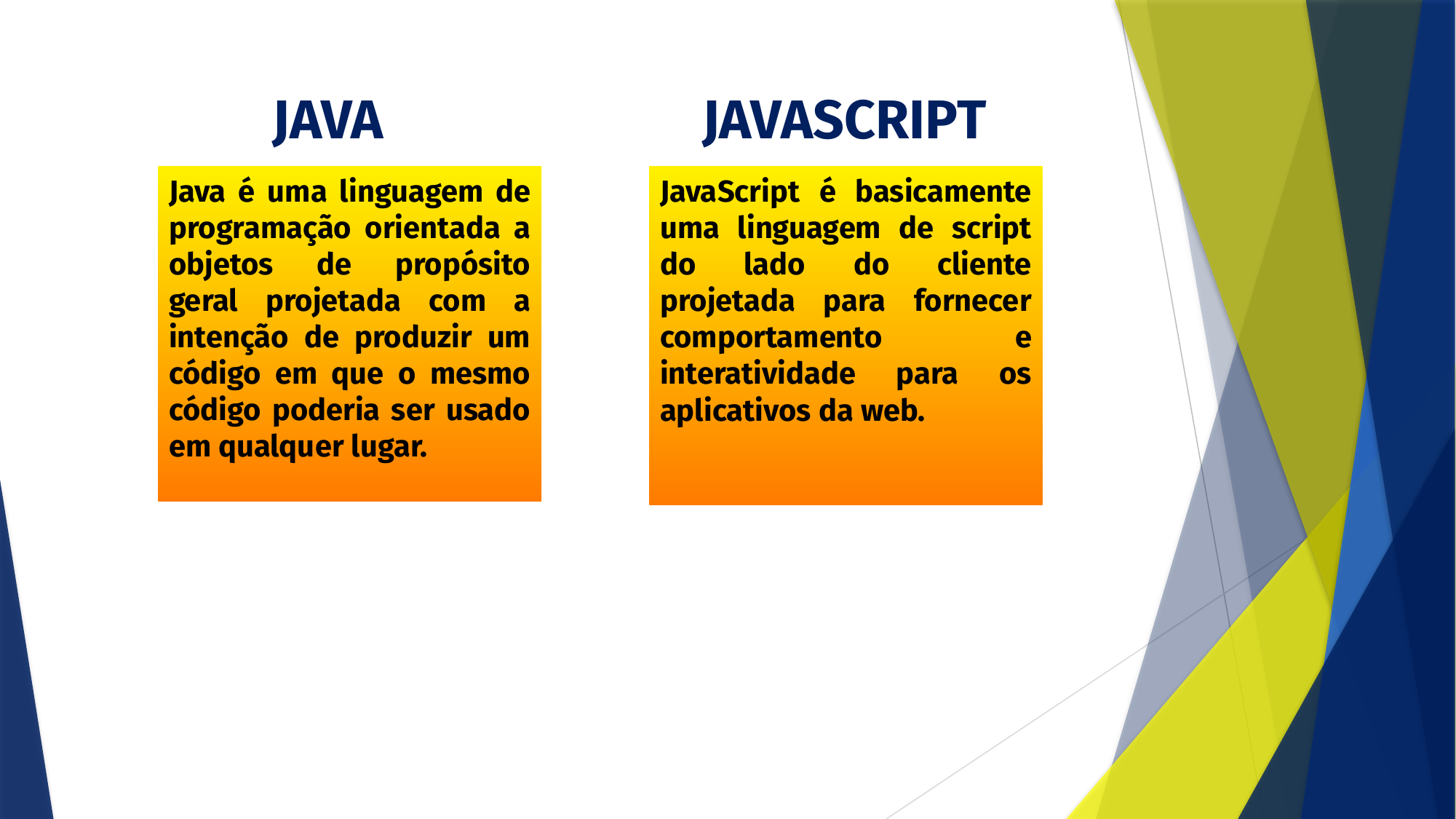

# JAVA
JAVASCRIPT

Java é uma linguagem de programação orientada a objetos de propósito geral projetada com a intenção de produzir um código em que o mesmo código poderia ser usado em qualquer lugar.

JavaScript é basicamente uma linguagem de script do lado do cliente projetada para fornecer comportamento e interatividade para os aplicativos da web.